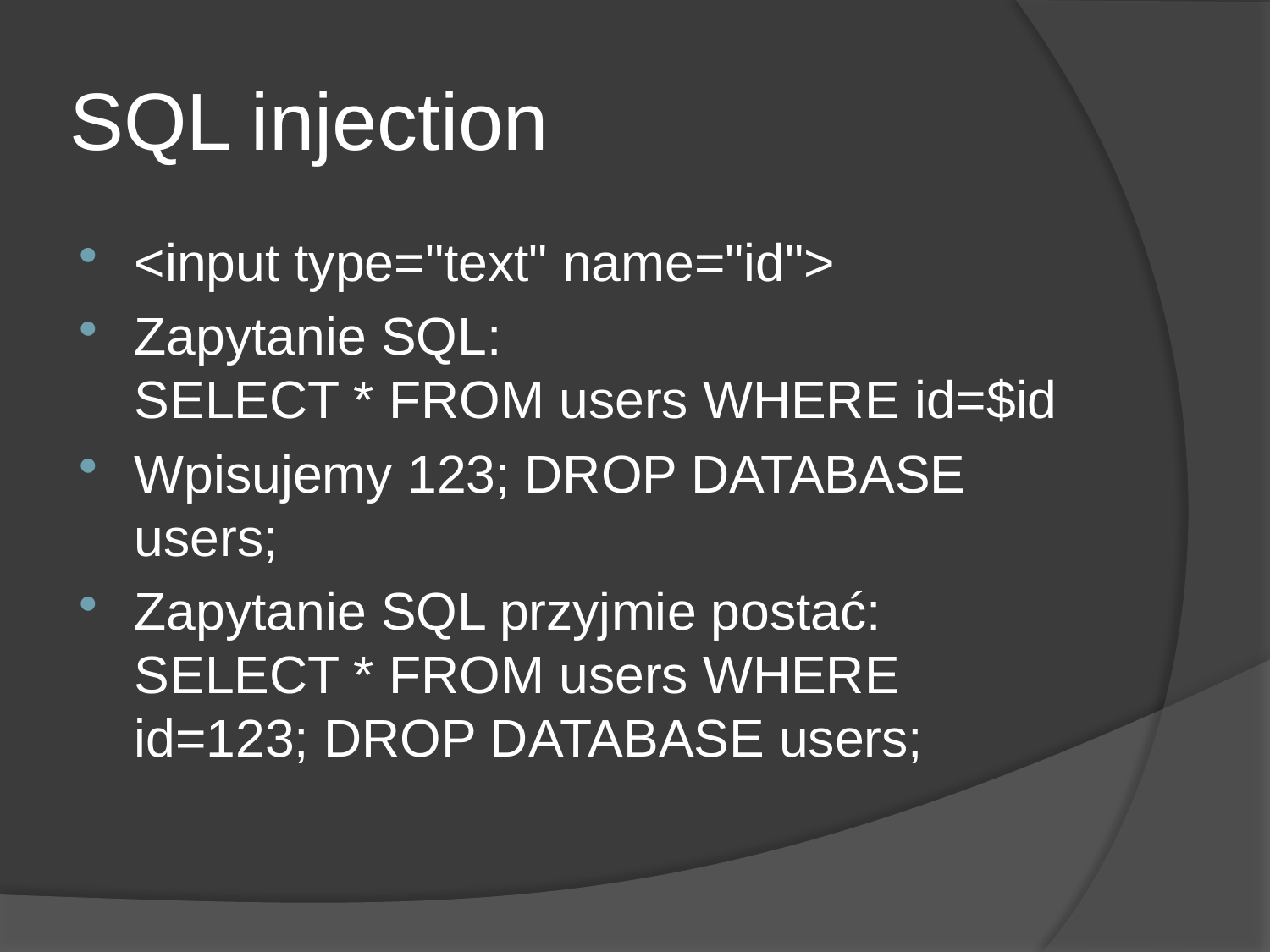

# SQL injection
<input type="text" name="id">
Zapytanie SQL:
SELECT * FROM users WHERE id=$id
Wpisujemy 123; DROP DATABASE users;
Zapytanie SQL przyjmie postać:
SELECT * FROM users WHERE id=123; DROP DATABASE users;